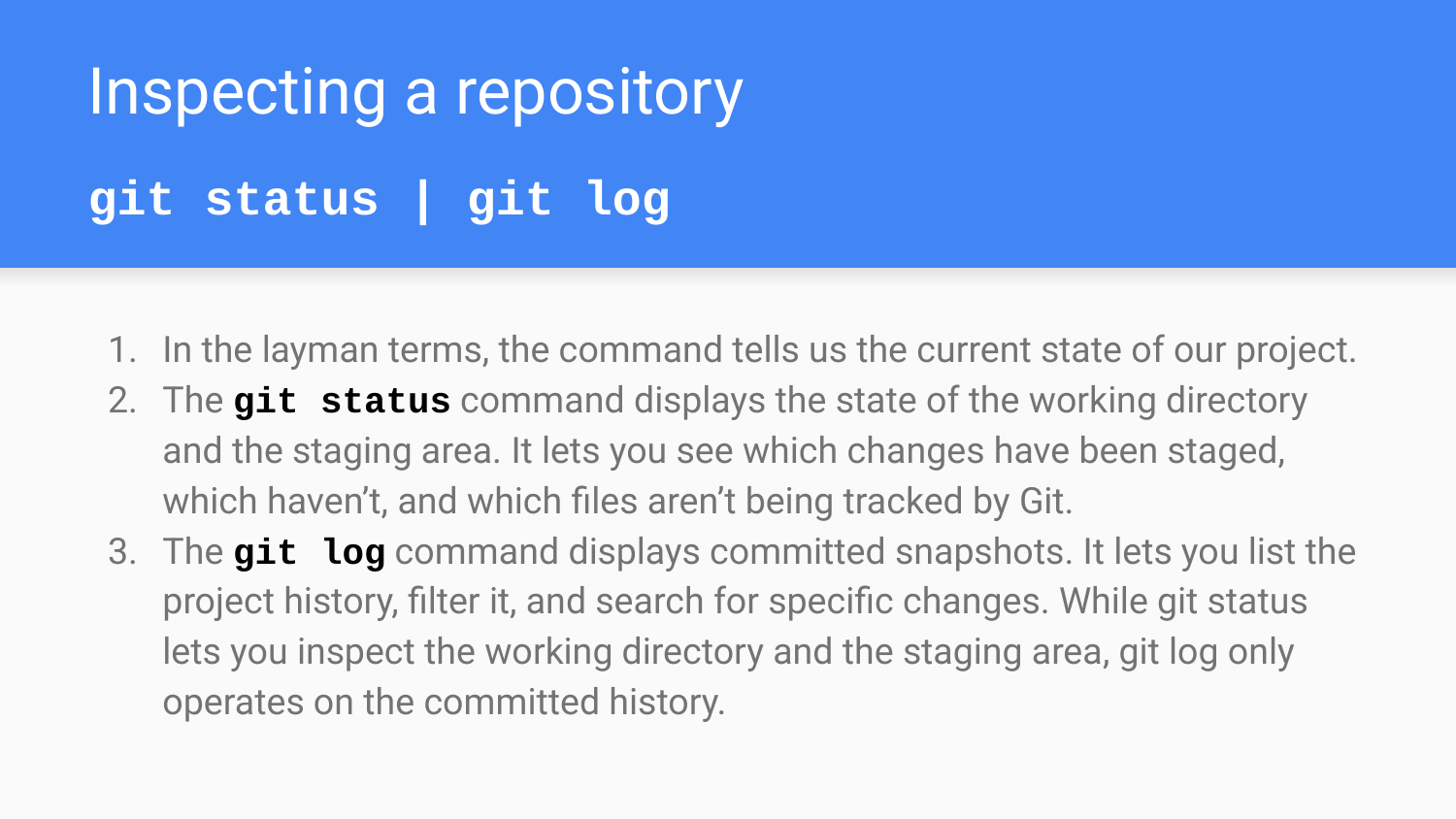

# Inspecting a repository
git status | git log
In the layman terms, the command tells us the current state of our project.
The git status command displays the state of the working directory and the staging area. It lets you see which changes have been staged, which haven’t, and which files aren’t being tracked by Git.
The git log command displays committed snapshots. It lets you list the project history, filter it, and search for specific changes. While git status lets you inspect the working directory and the staging area, git log only operates on the committed history.